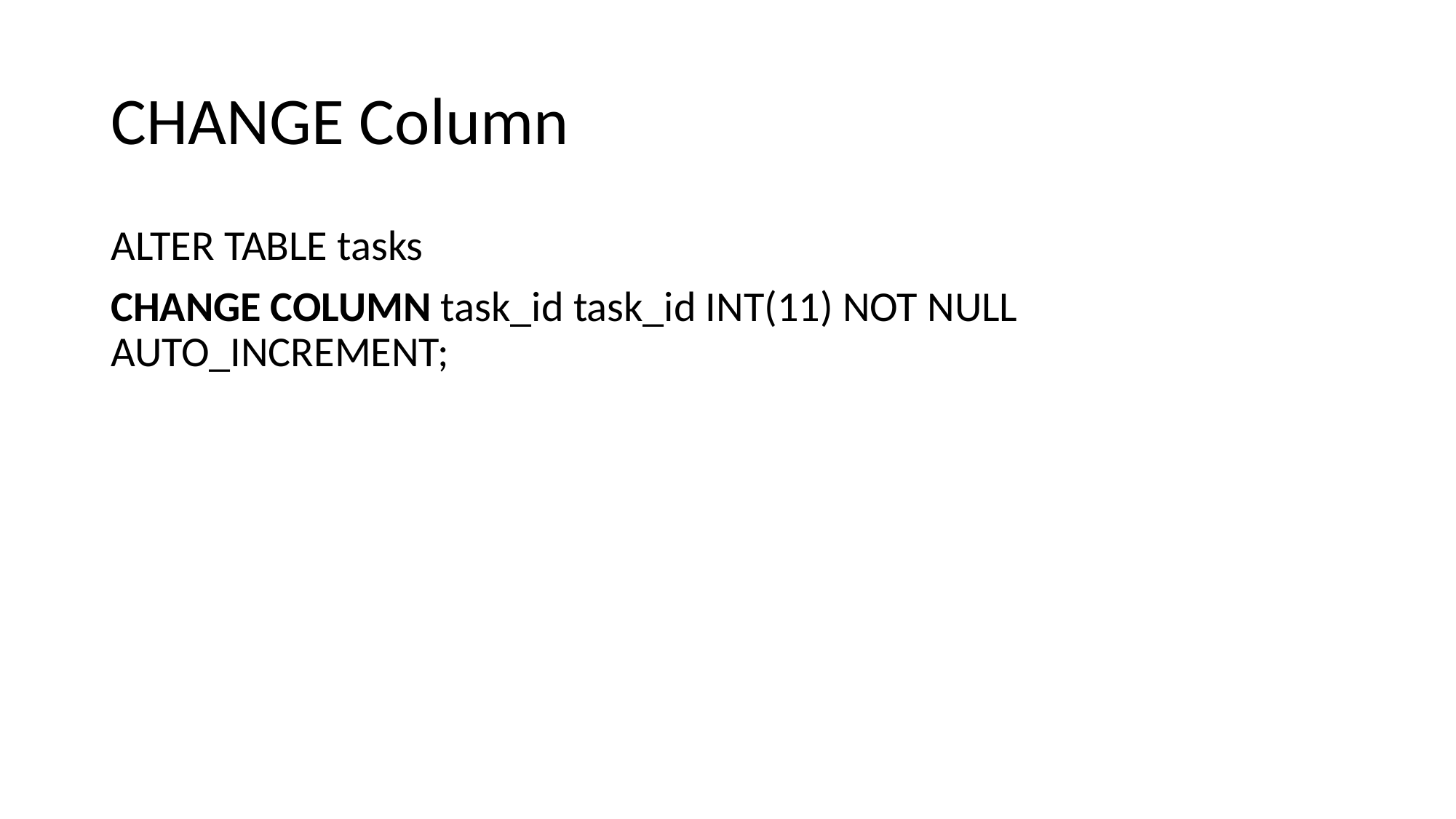

# CHANGE Column
ALTER TABLE tasks
CHANGE COLUMN task_id task_id INT(11) NOT NULL AUTO_INCREMENT;